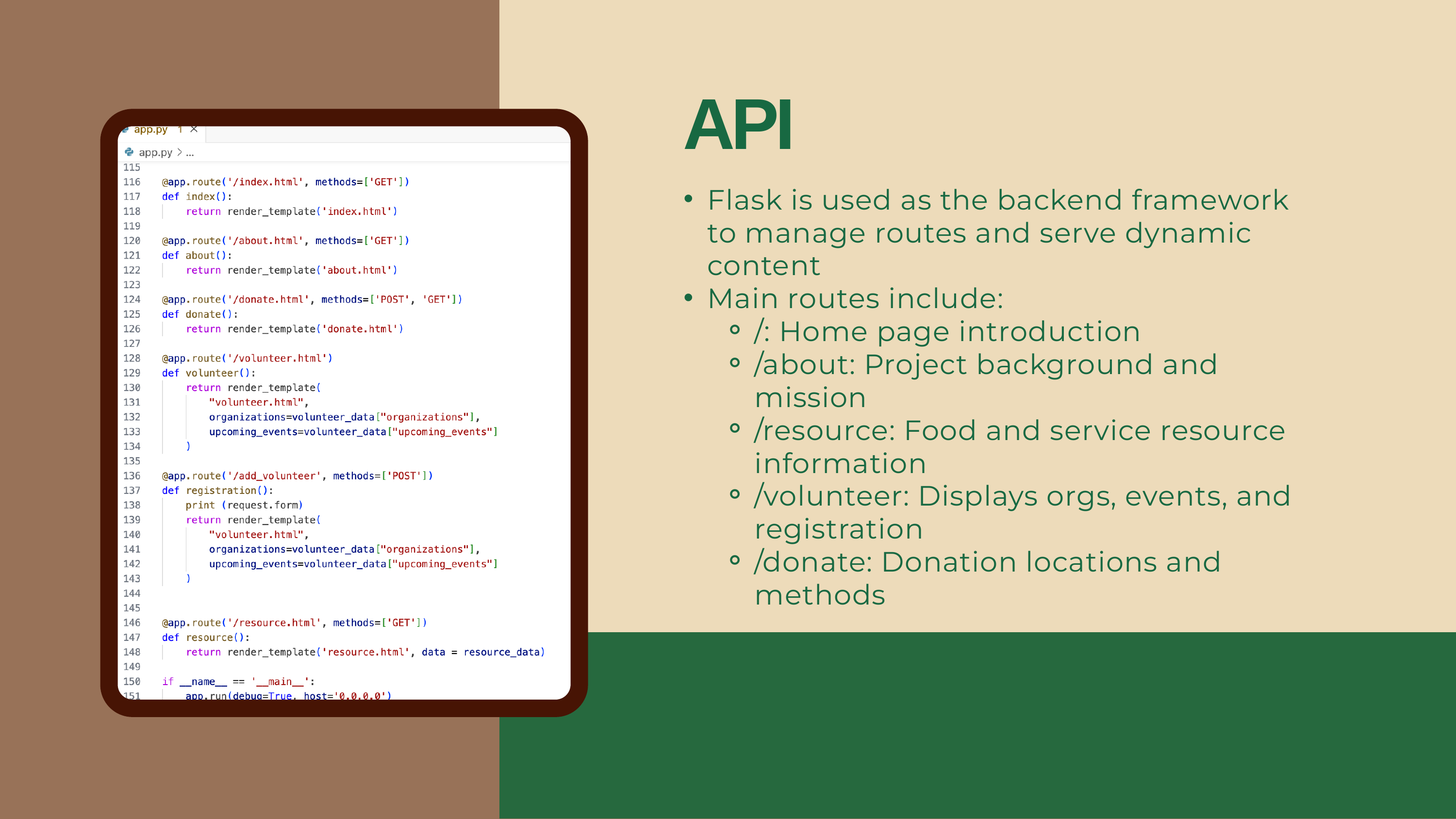

API

Flask is used as the backend framework to manage routes and serve dynamic content
Main routes include:
/: Home page introduction
/about: Project background and mission
/resource: Food and service resource information
/volunteer: Displays orgs, events, and registration
/donate: Donation locations and methods